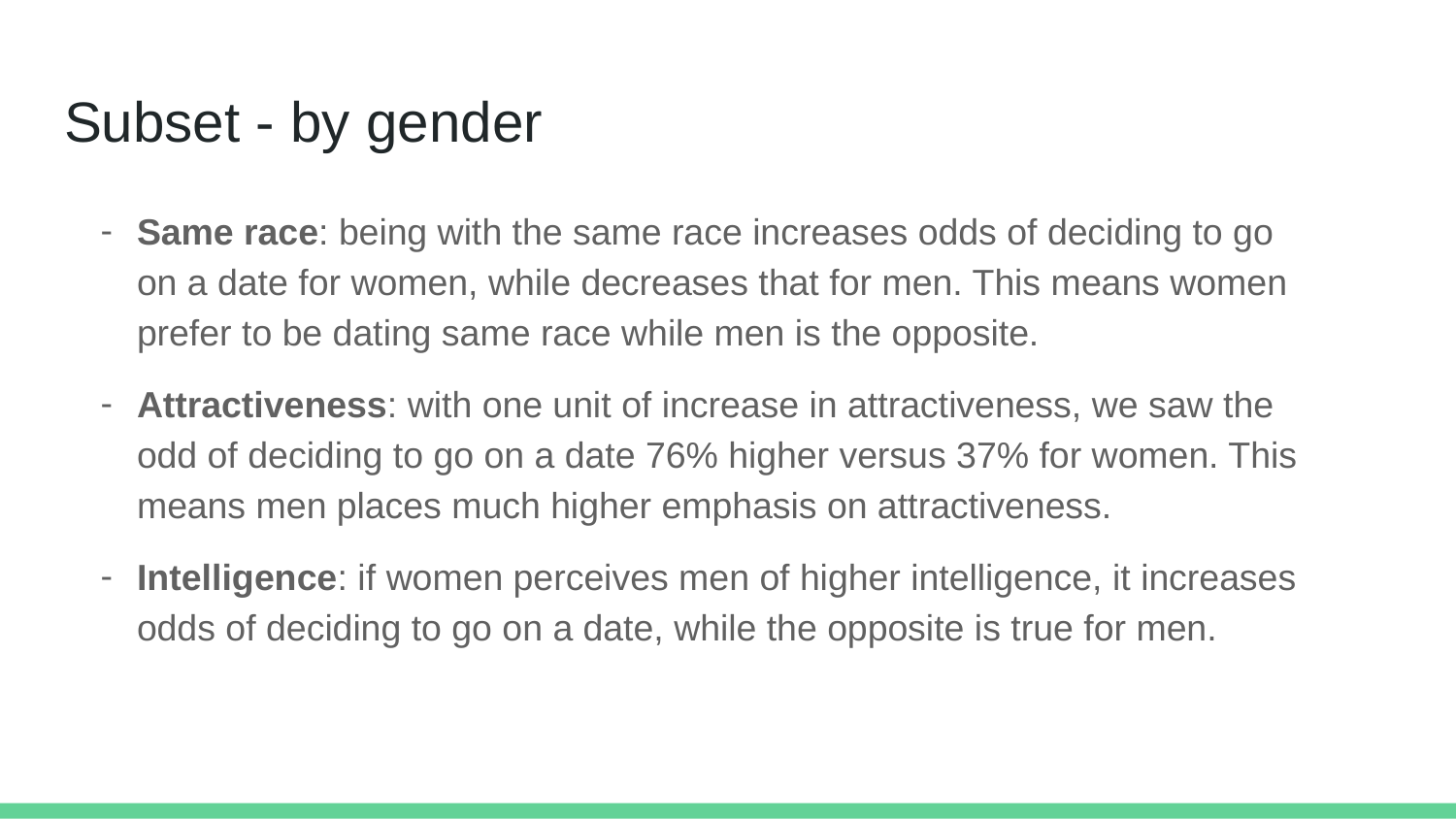

# Subset - by gender
Same race: being with the same race increases odds of deciding to go on a date for women, while decreases that for men. This means women prefer to be dating same race while men is the opposite.
Attractiveness: with one unit of increase in attractiveness, we saw the odd of deciding to go on a date 76% higher versus 37% for women. This means men places much higher emphasis on attractiveness.
Intelligence: if women perceives men of higher intelligence, it increases odds of deciding to go on a date, while the opposite is true for men.